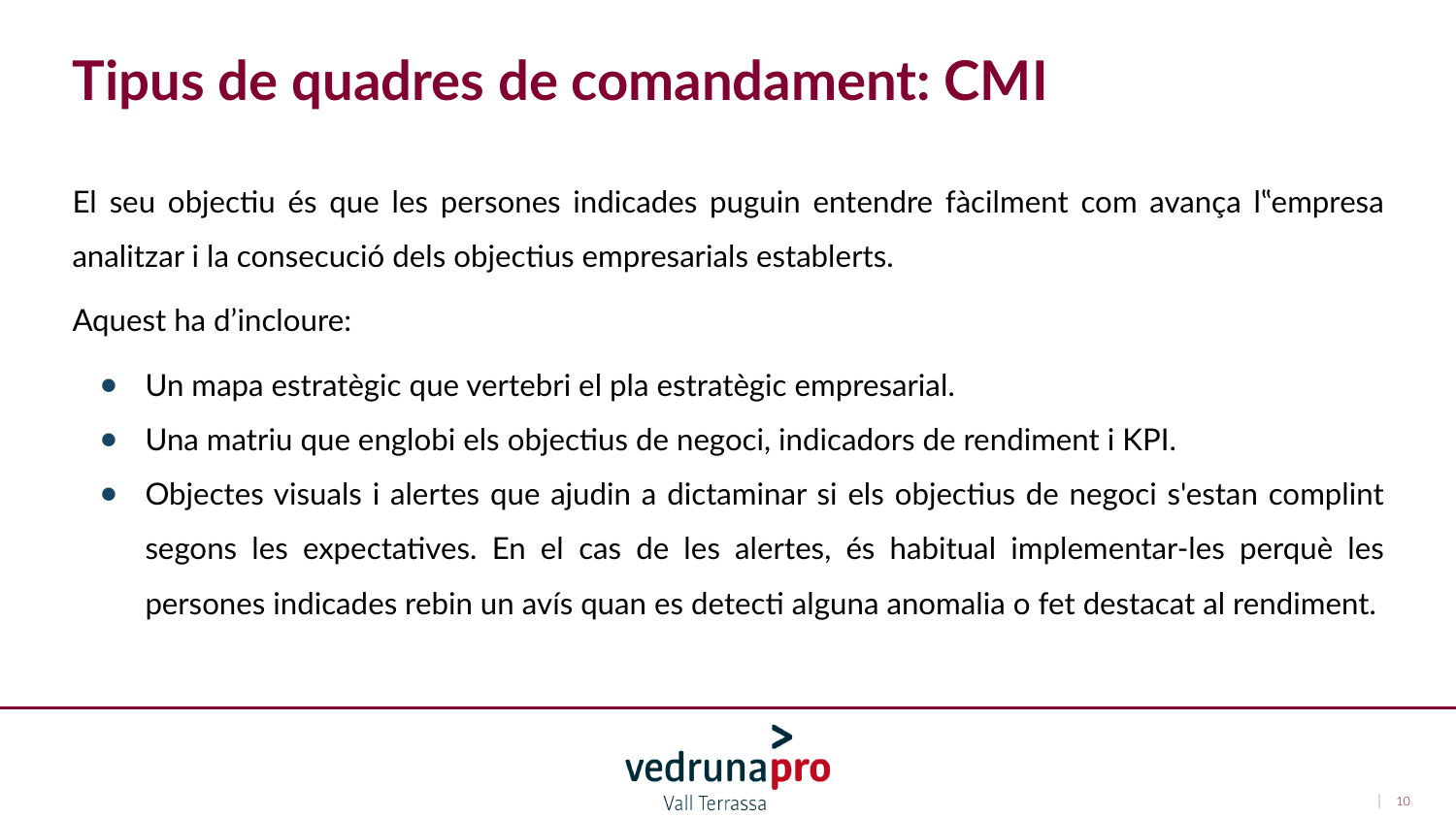

Tipus de quadres de comandament: CMI

El seu objectiu és que les persones indicades puguin entendre fàcilment com avança l‟empresa analitzar i la consecució dels objectius empresarials establerts.
Aquest ha d’incloure:
Un mapa estratègic que vertebri el pla estratègic empresarial.
Una matriu que englobi els objectius de negoci, indicadors de rendiment i KPI.
Objectes visuals i alertes que ajudin a dictaminar si els objectius de negoci s'estan complint segons les expectatives. En el cas de les alertes, és habitual implementar-les perquè les persones indicades rebin un avís quan es detecti alguna anomalia o fet destacat al rendiment.